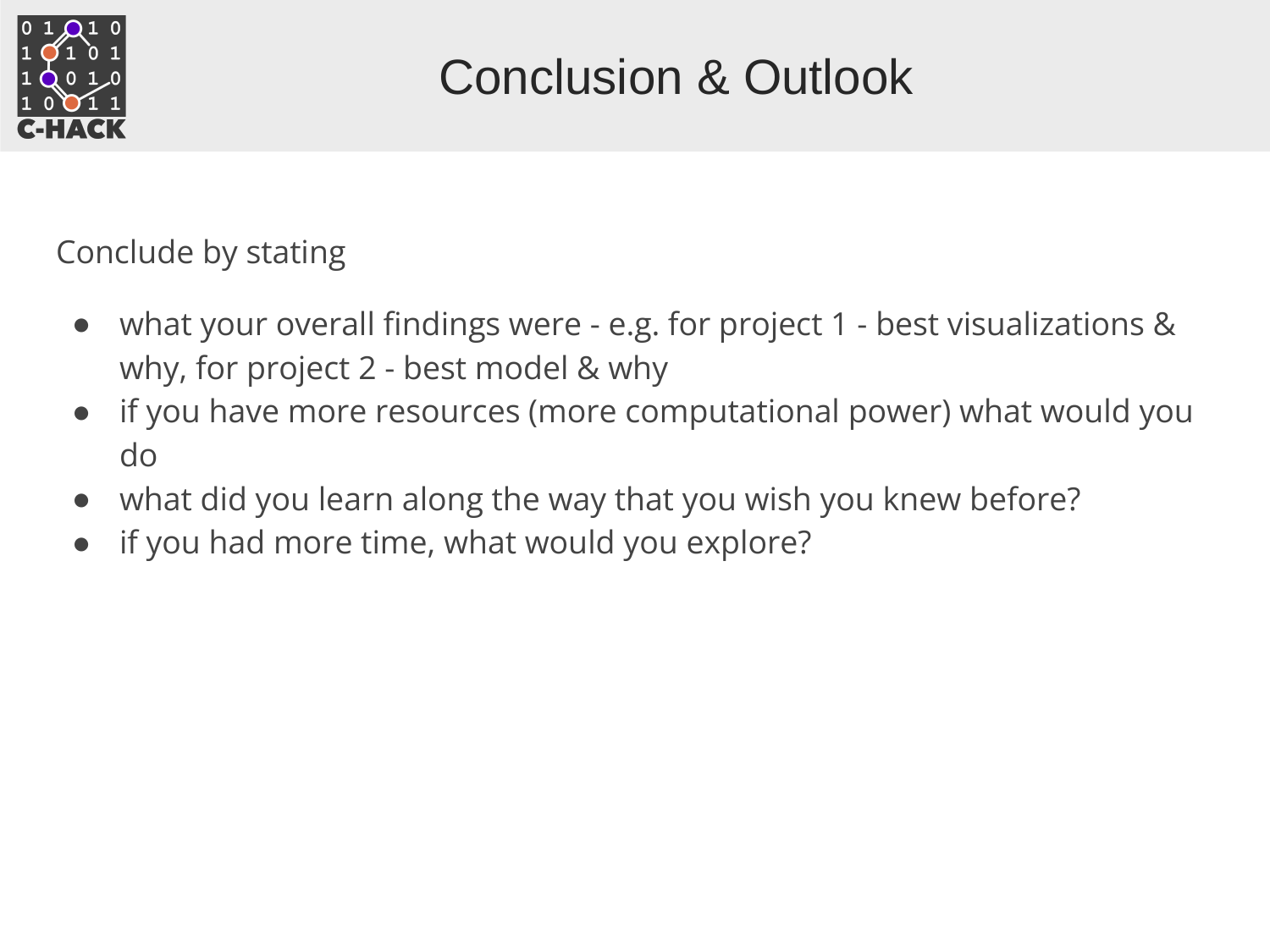

# Conclusion & Outlook
Conclude by stating
what your overall findings were - e.g. for project 1 - best visualizations & why, for project 2 - best model & why
if you have more resources (more computational power) what would you do
what did you learn along the way that you wish you knew before?
if you had more time, what would you explore?